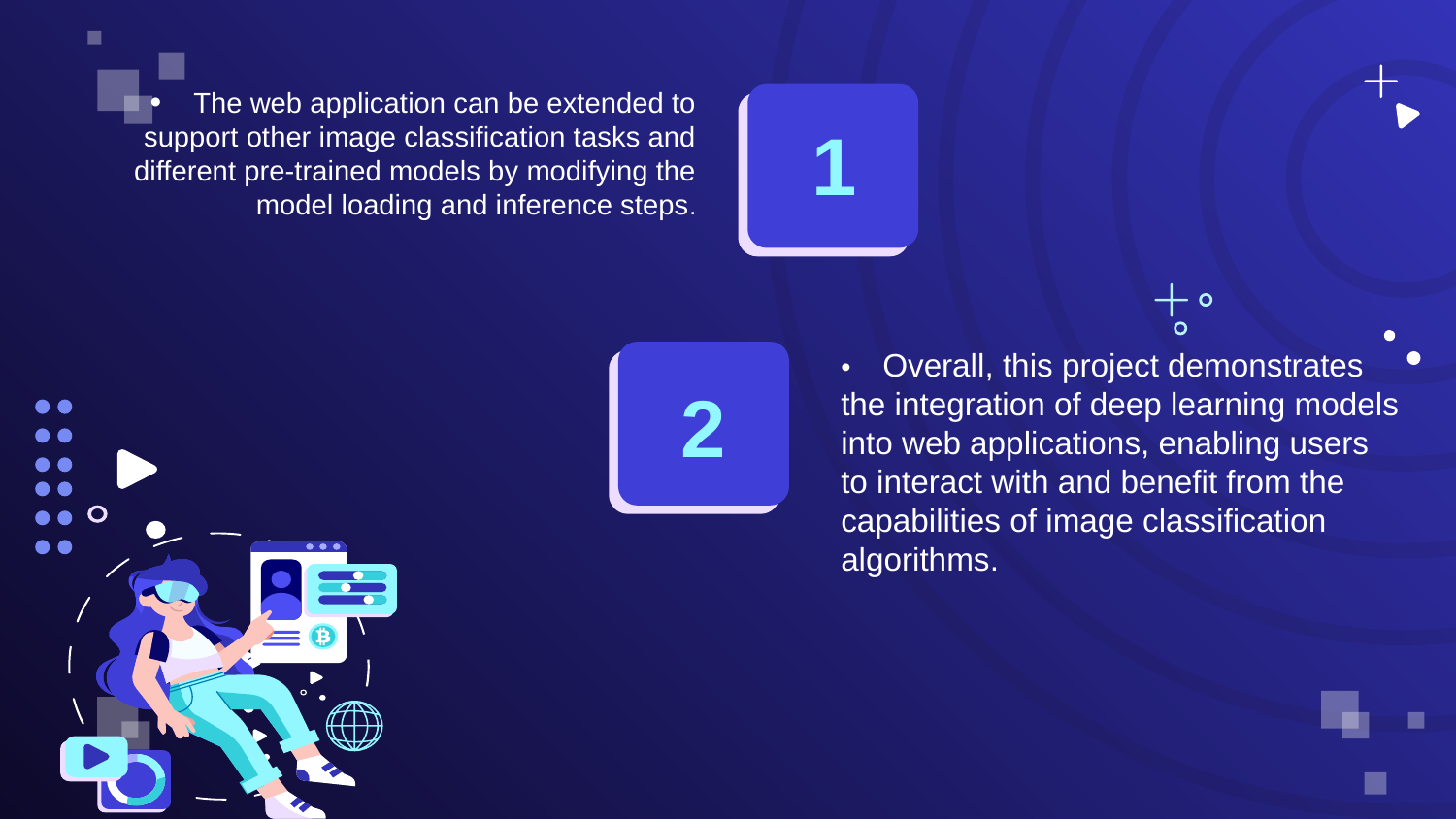

•    The web application can be extended to support other image classification tasks and different pre-trained models by modifying the model loading and inference steps.

# 1

•    Overall, this project demonstrates the integration of deep learning models into web applications, enabling users to interact with and benefit from the capabilities of image classification algorithms.
2